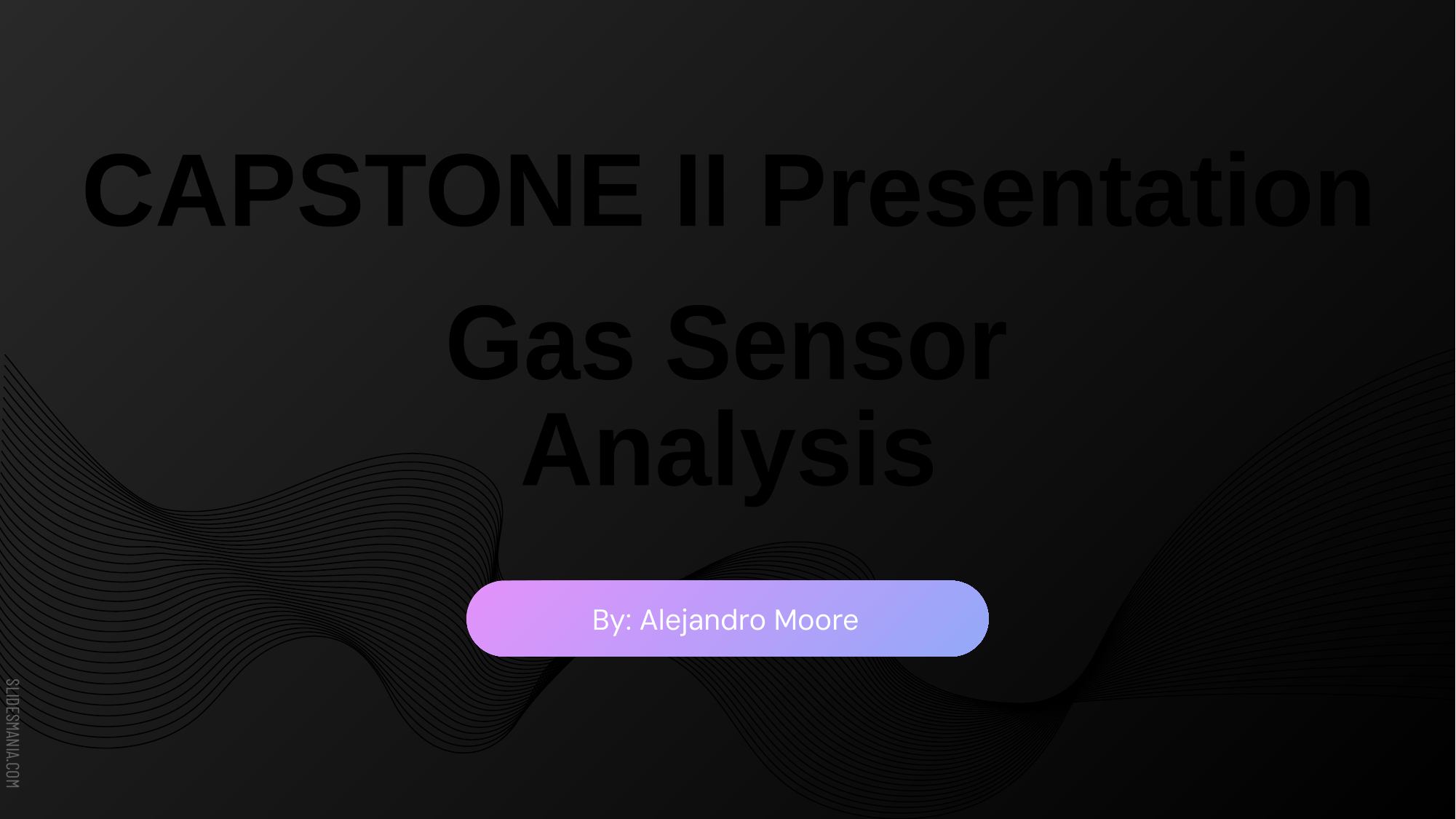

CAPSTONE II Presentation
Gas Sensor
Analysis

By: Alejandro Moore